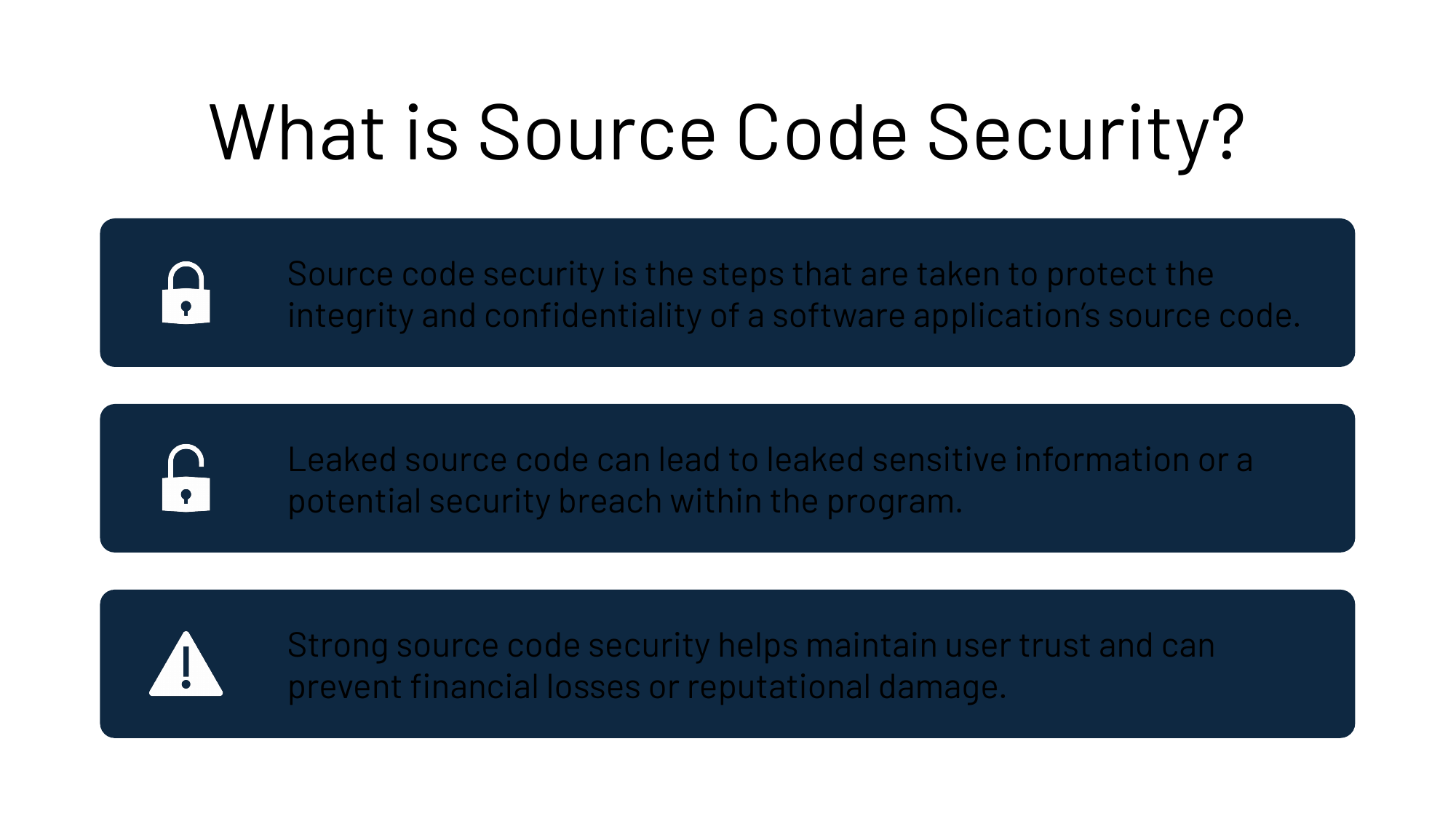

# What is Source Code Security?
Source code security is the steps that are taken to protect the integrity and confidentiality of a software application’s source code.
Leaked source code can lead to leaked sensitive information or a potential security breach within the program.
Strong source code security helps maintain user trust and can prevent financial losses or reputational damage.